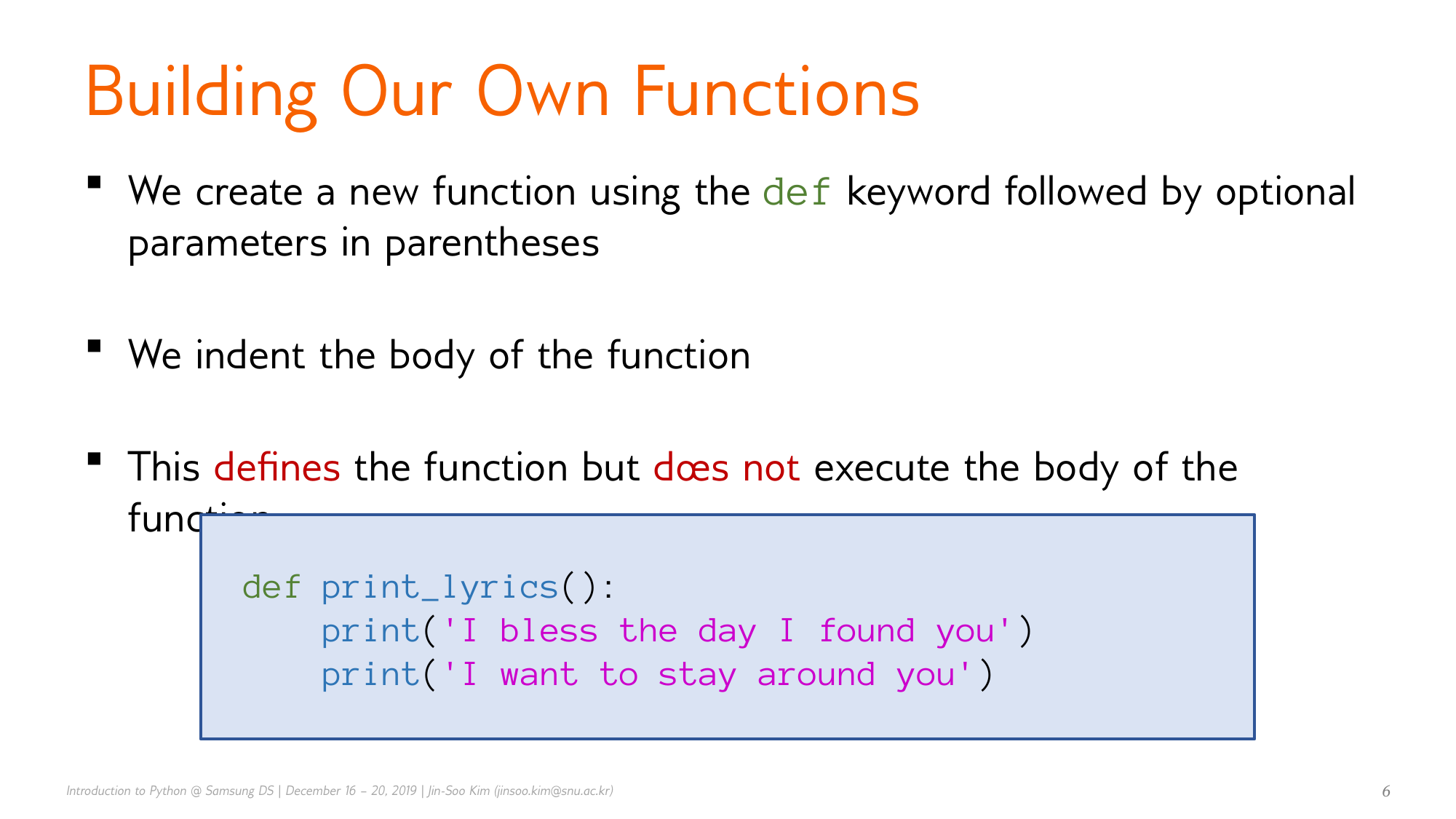

# Building Our Own Functions
We create a new function using the def keyword followed by optional parameters in parentheses

We indent the body of the function

This defines the function but does not execute the body of the function
def print_lyrics():
    print('I bless the day I found you')
    print('I want to stay around you')